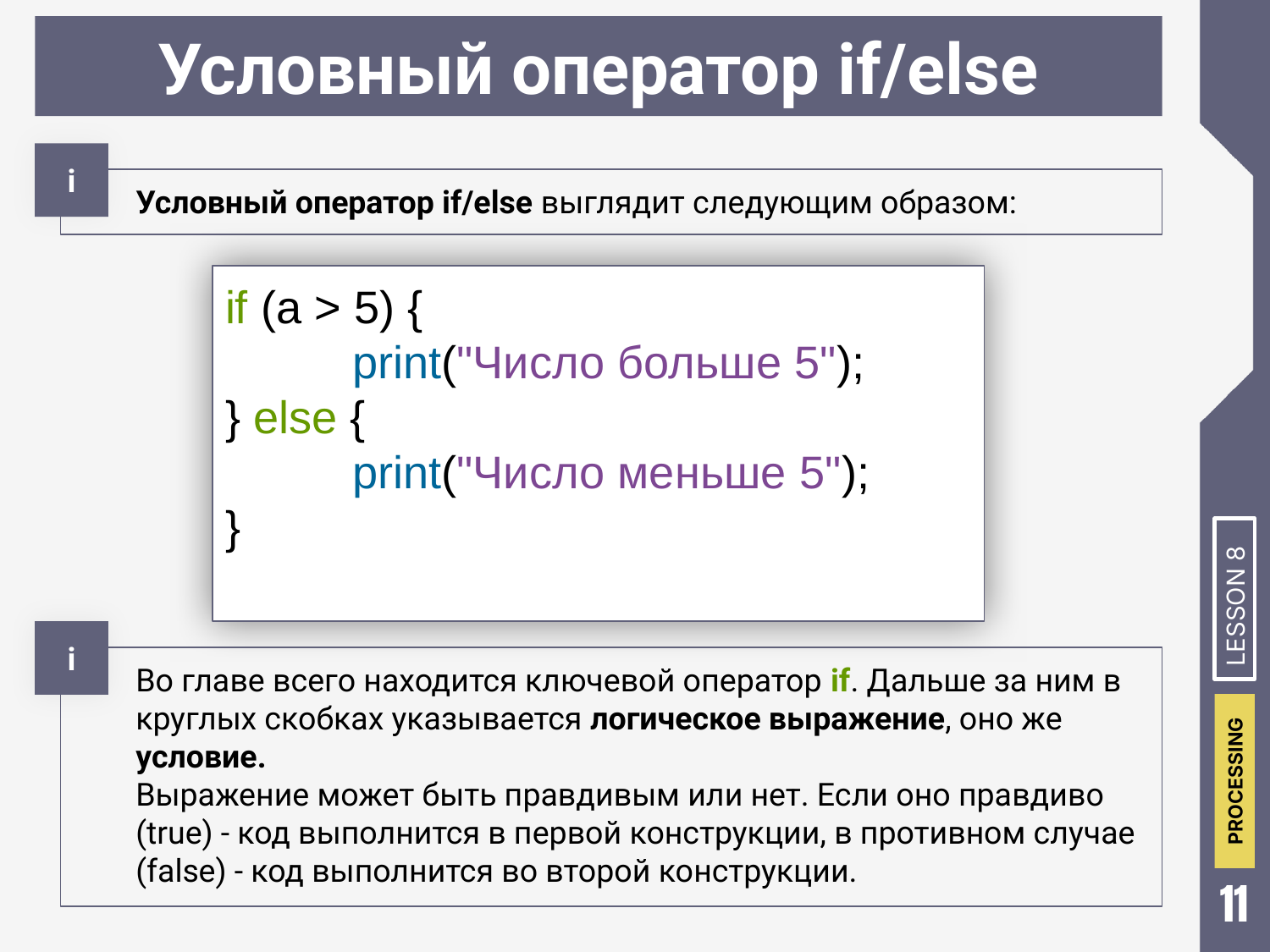

# Условный оператор if/else
i
Условный оператор if/else выглядит следующим образом:
if (a > 5) {
	print("Число больше 5");
} else {
	print("Число меньше 5");
}
LESSON 8
і
Во главе всего находится ключевой оператор if. Дальше за ним в круглых скобках указывается логическое выражение, оно же условие.
Выражение может быть правдивым или нет. Если оно правдиво (true) - код выполнится в первой конструкции, в противном случае (false) - код выполнится во второй конструкции.

11